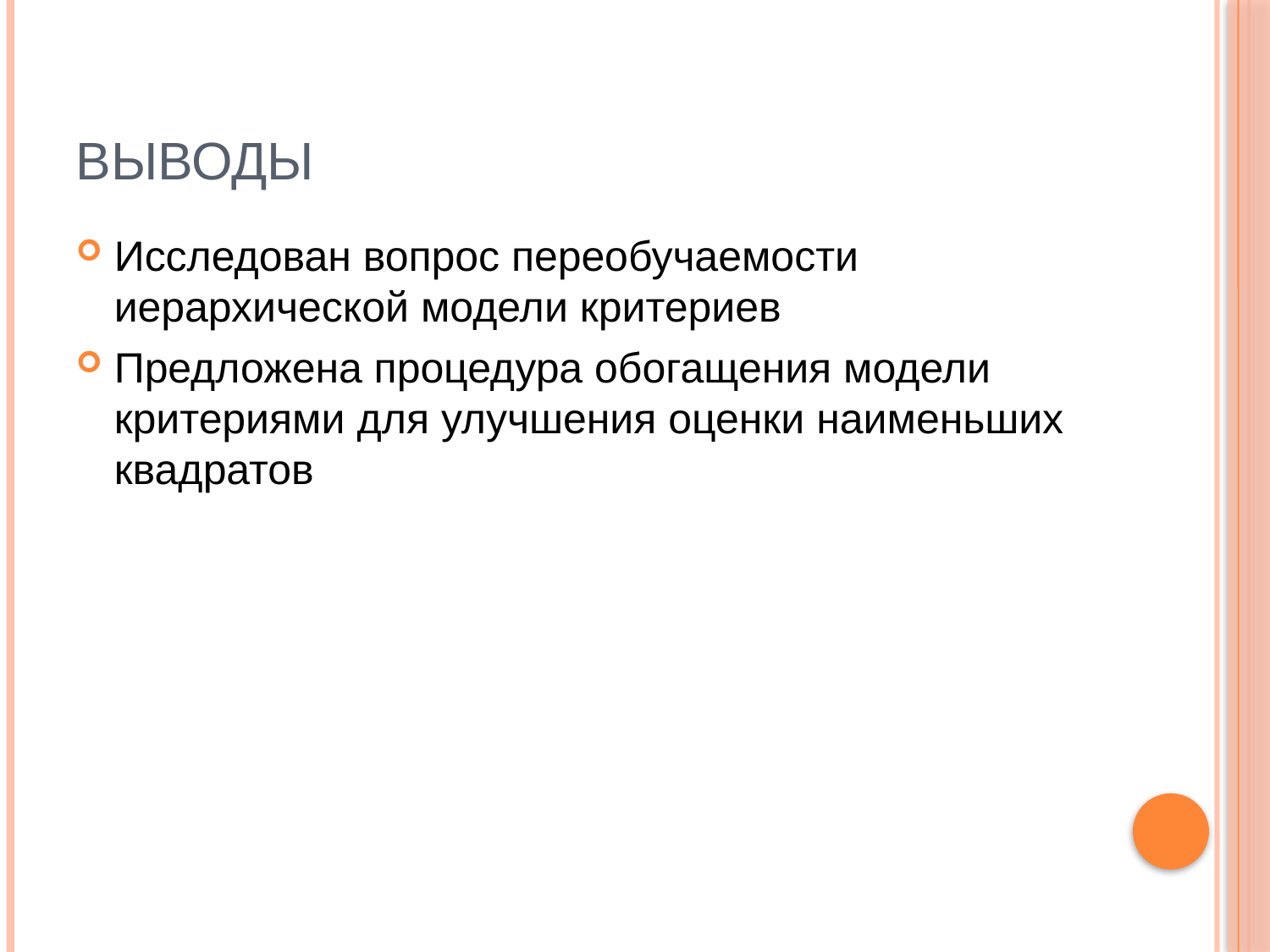

# Выводы
Исследован вопрос переобучаемости иерархической модели критериев
Предложена процедура обогащения модели критериями для улучшения оценки наименьших квадратов